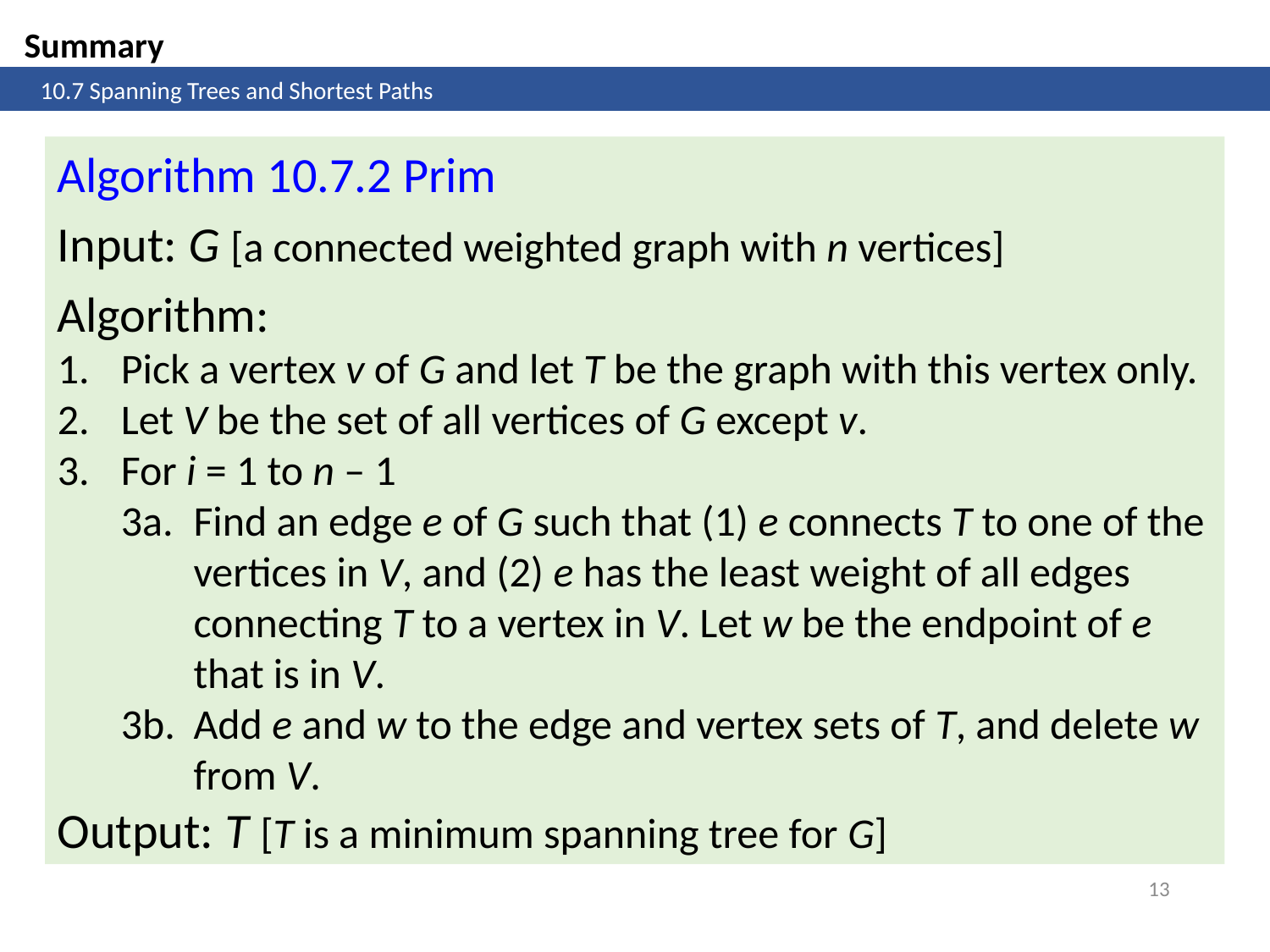

Summary

	10.7 Spanning Trees and Shortest Paths
Algorithm 10.7.2 Prim
Input: G [a connected weighted graph with n vertices]
Algorithm:
Pick a vertex v of G and let T be the graph with this vertex only.
Let V be the set of all vertices of G except v.
For i = 1 to n – 1
3a.	Find an edge e of G such that (1) e connects T to one of the vertices in V, and (2) e has the least weight of all edges connecting T to a vertex in V. Let w be the endpoint of e that is in V.
3b.	Add e and w to the edge and vertex sets of T, and delete w from V.
Output: T [T is a minimum spanning tree for G]
13